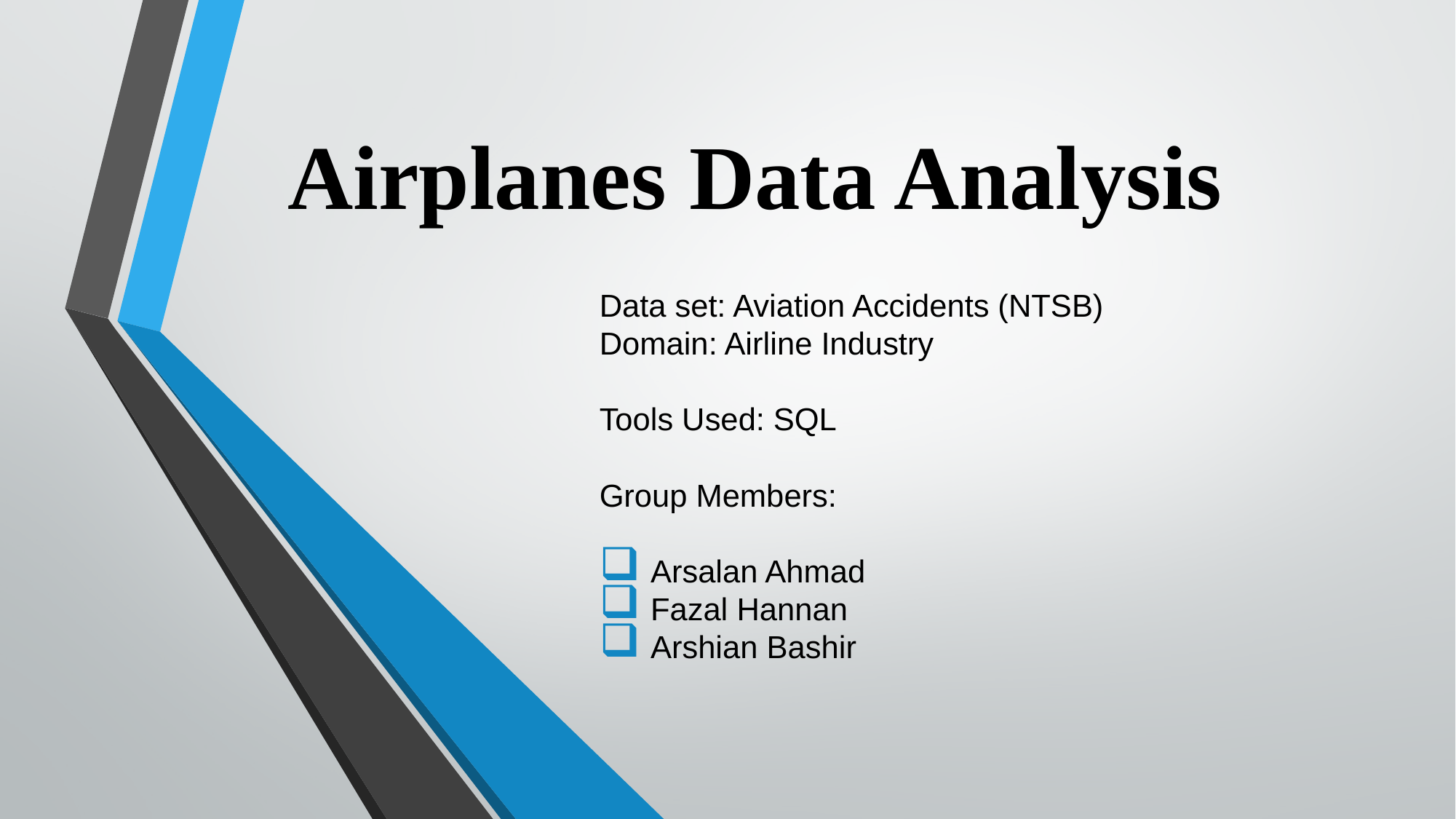

# Airplanes Data Analysis
Data set: Aviation Accidents (NTSB)
Domain: Airline Industry

Tools Used: SQL

Group Members:

Arsalan Ahmad
Fazal Hannan
Arshian Bashir